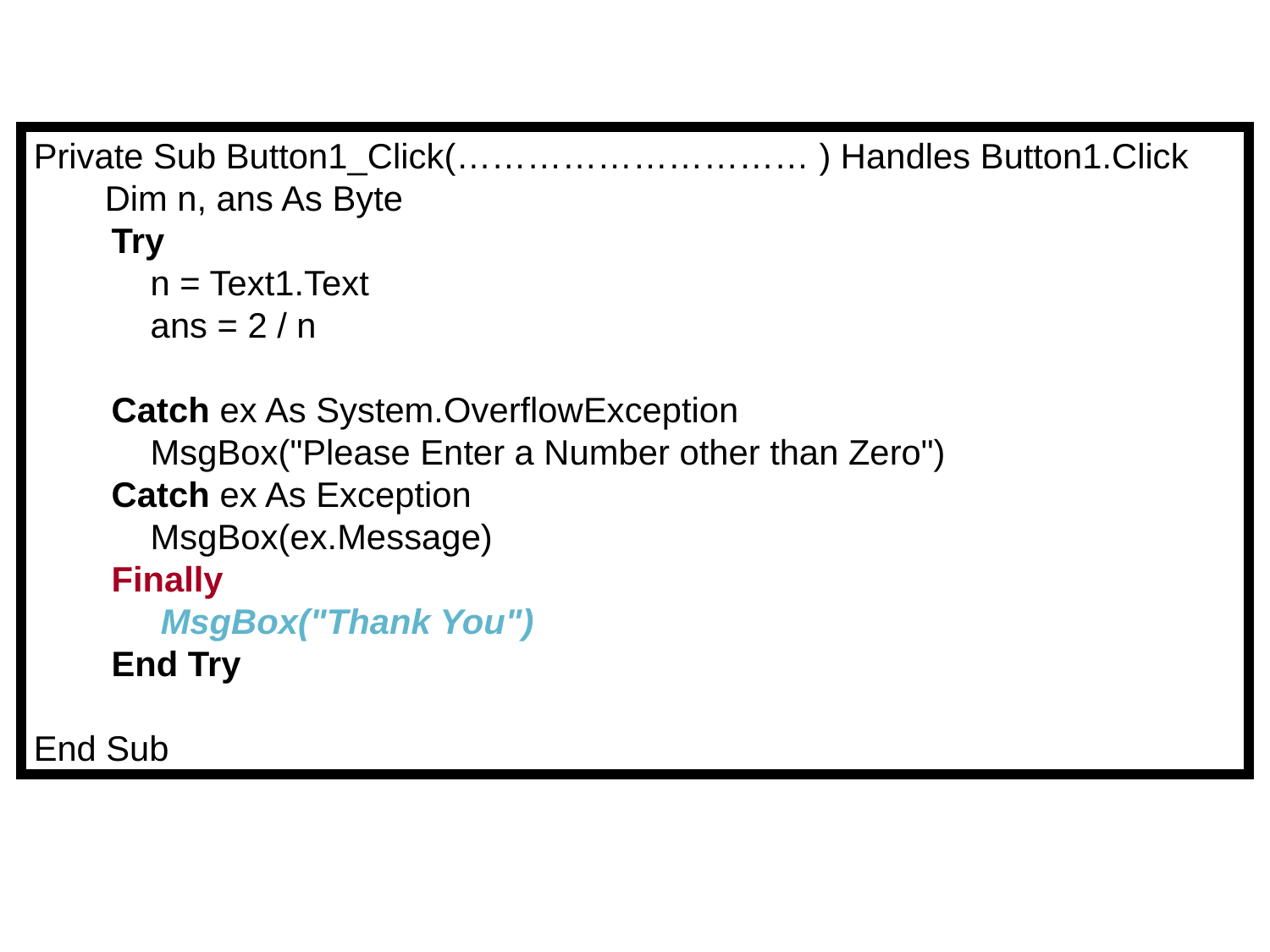

Private Sub Button1_Click(………………………… ) Handles Button1.Click
        Dim n, ans As Byte
        Try
            n = Text1.Text
            ans = 2 / n

        Catch ex As System.OverflowException
            MsgBox("Please Enter a Number other than Zero")
        Catch ex As Exception
            MsgBox(ex.Message)
        Finally
            	MsgBox("Thank You")
        End Try

End Sub